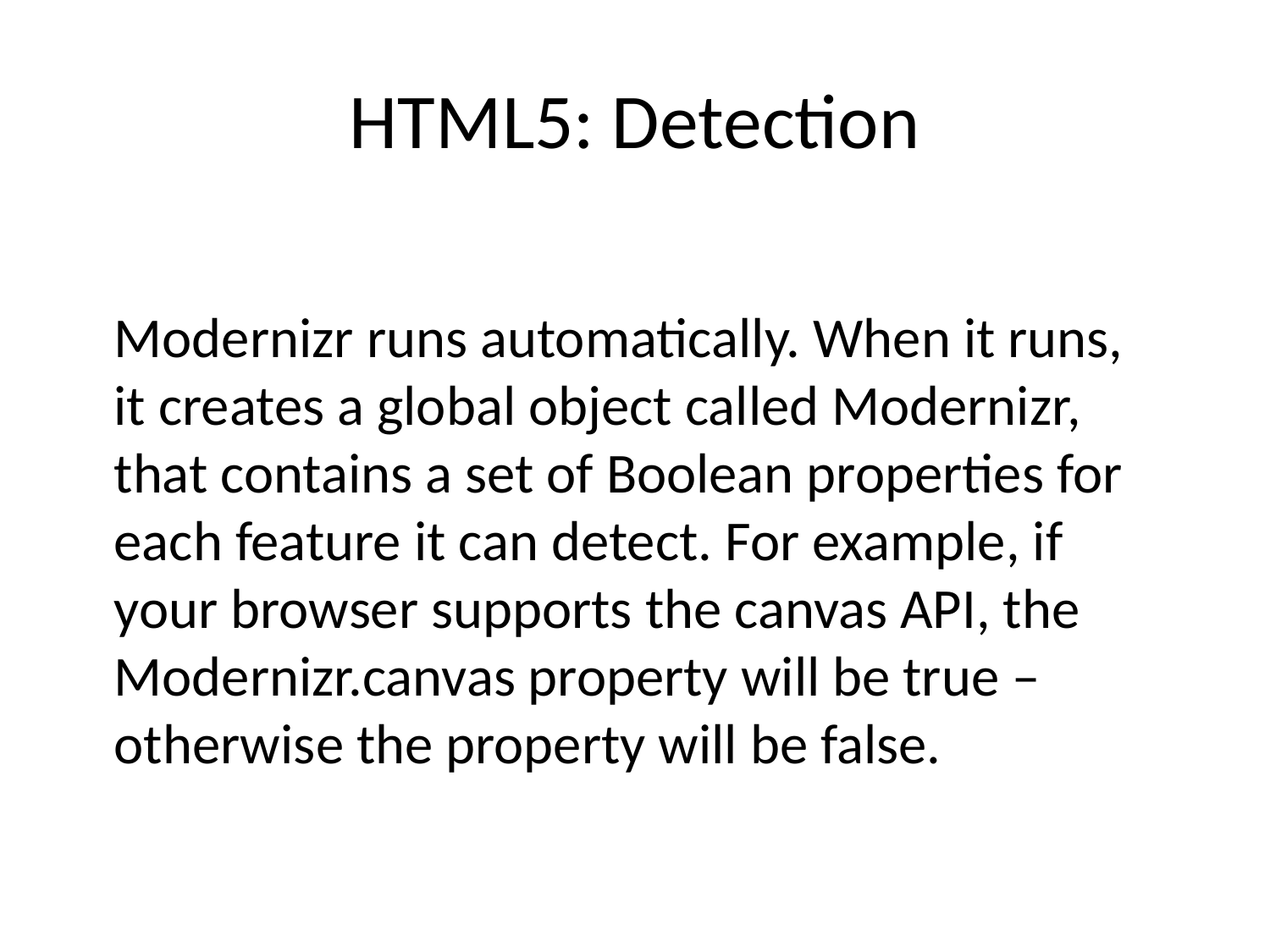

# HTML5: Detection
Modernizr runs automatically. When it runs, it creates a global object called Modernizr, that contains a set of Boolean properties for each feature it can detect. For example, if your browser supports the canvas API, the Modernizr.canvas property will be true – otherwise the property will be false.